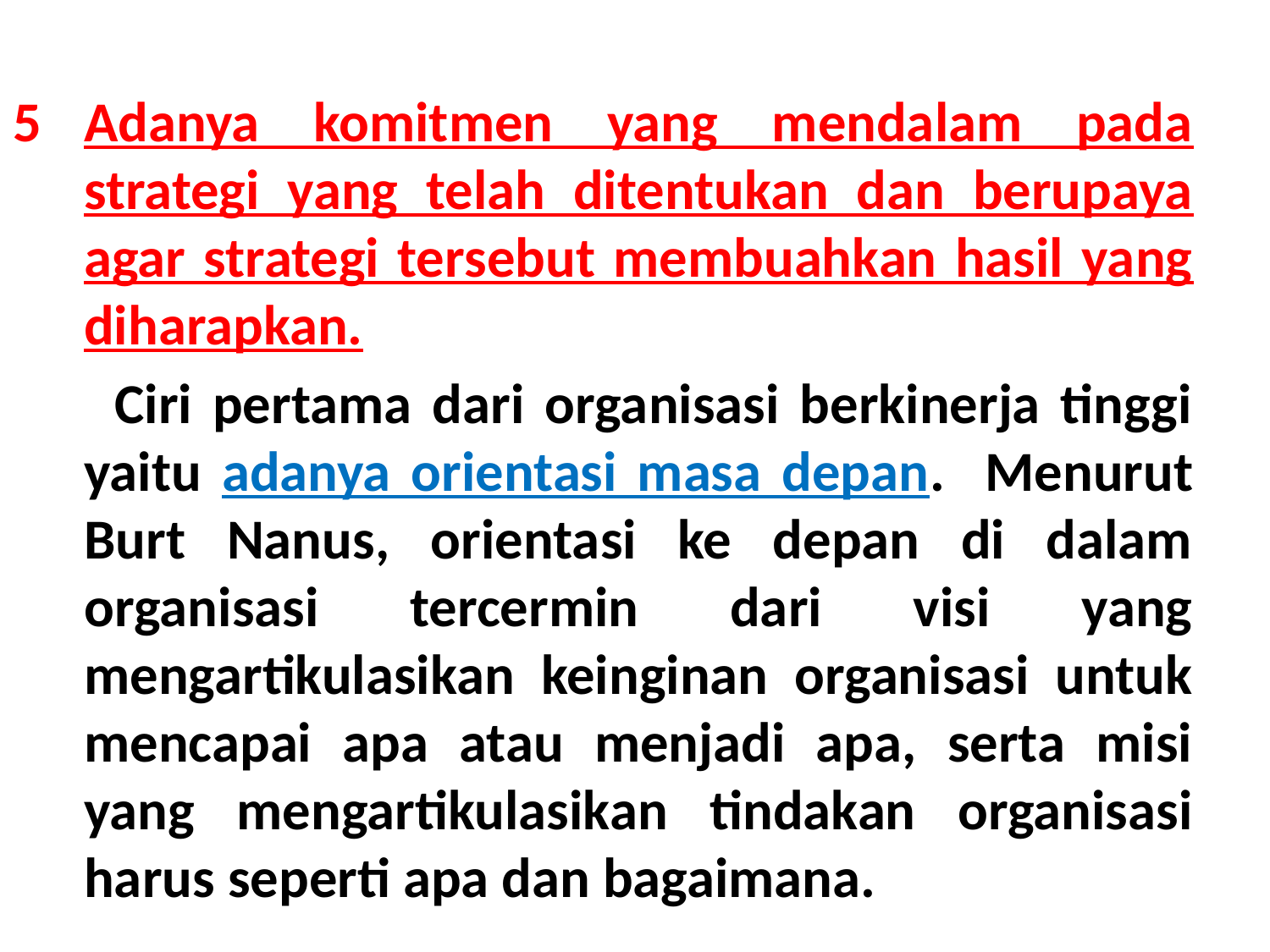

Adanya komitmen yang mendalam pada strategi yang telah ditentukan dan berupaya agar strategi tersebut membuahkan hasil yang diharapkan.
     Ciri pertama dari organisasi berkinerja tinggi yaitu adanya orientasi masa depan.  Menurut Burt Nanus, orientasi ke depan di dalam organisasi tercermin dari visi yang mengartikulasikan keinginan organisasi untuk mencapai apa atau menjadi apa, serta misi yang mengartikulasikan tindakan organisasi harus seperti apa dan bagaimana.